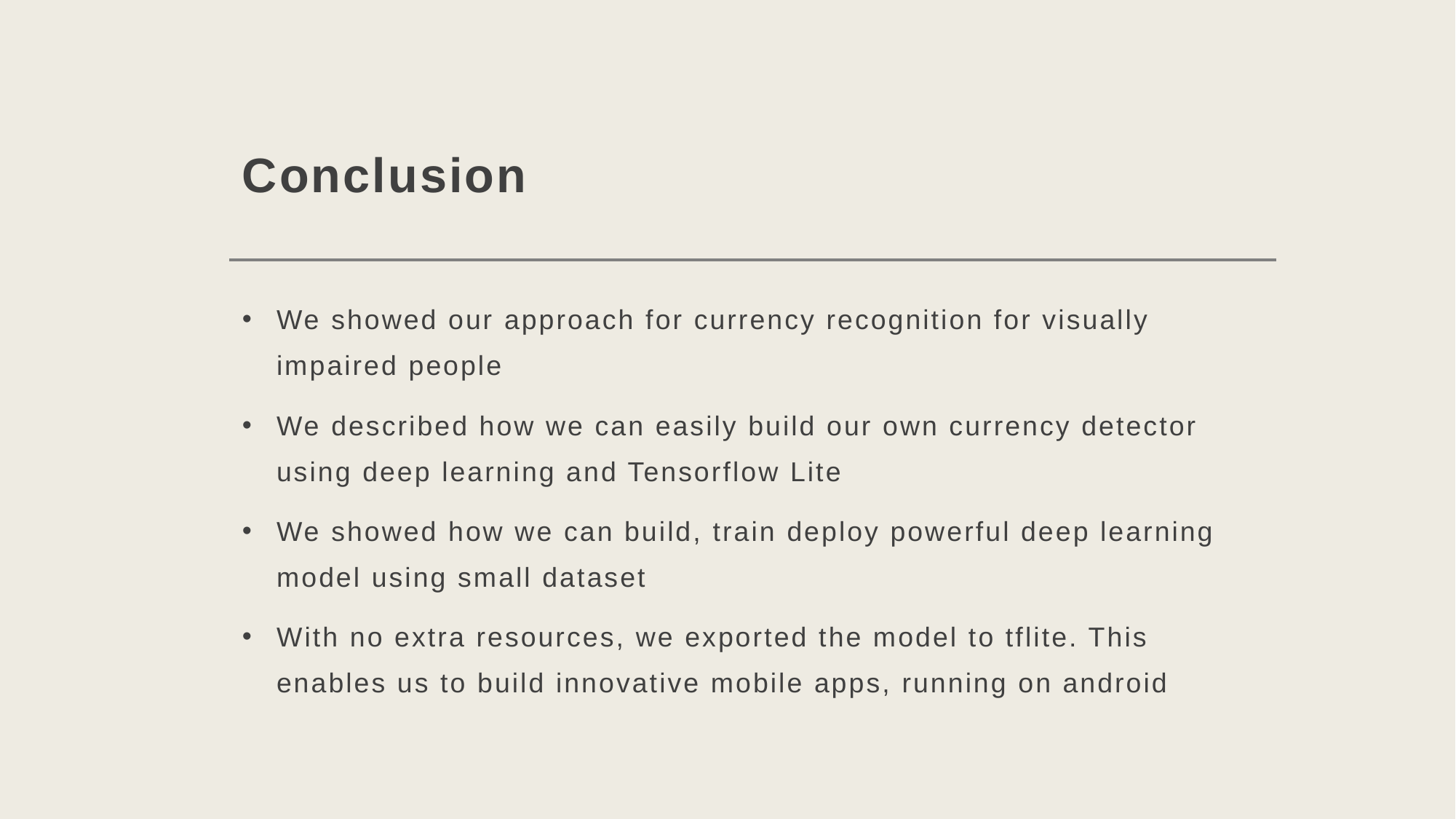

# Conclusion
We showed our approach for currency recognition for visually impaired people
We described how we can easily build our own currency detector using deep learning and Tensorflow Lite
We showed how we can build, train deploy powerful deep learning model using small dataset
With no extra resources, we exported the model to tflite. This enables us to build innovative mobile apps, running on android